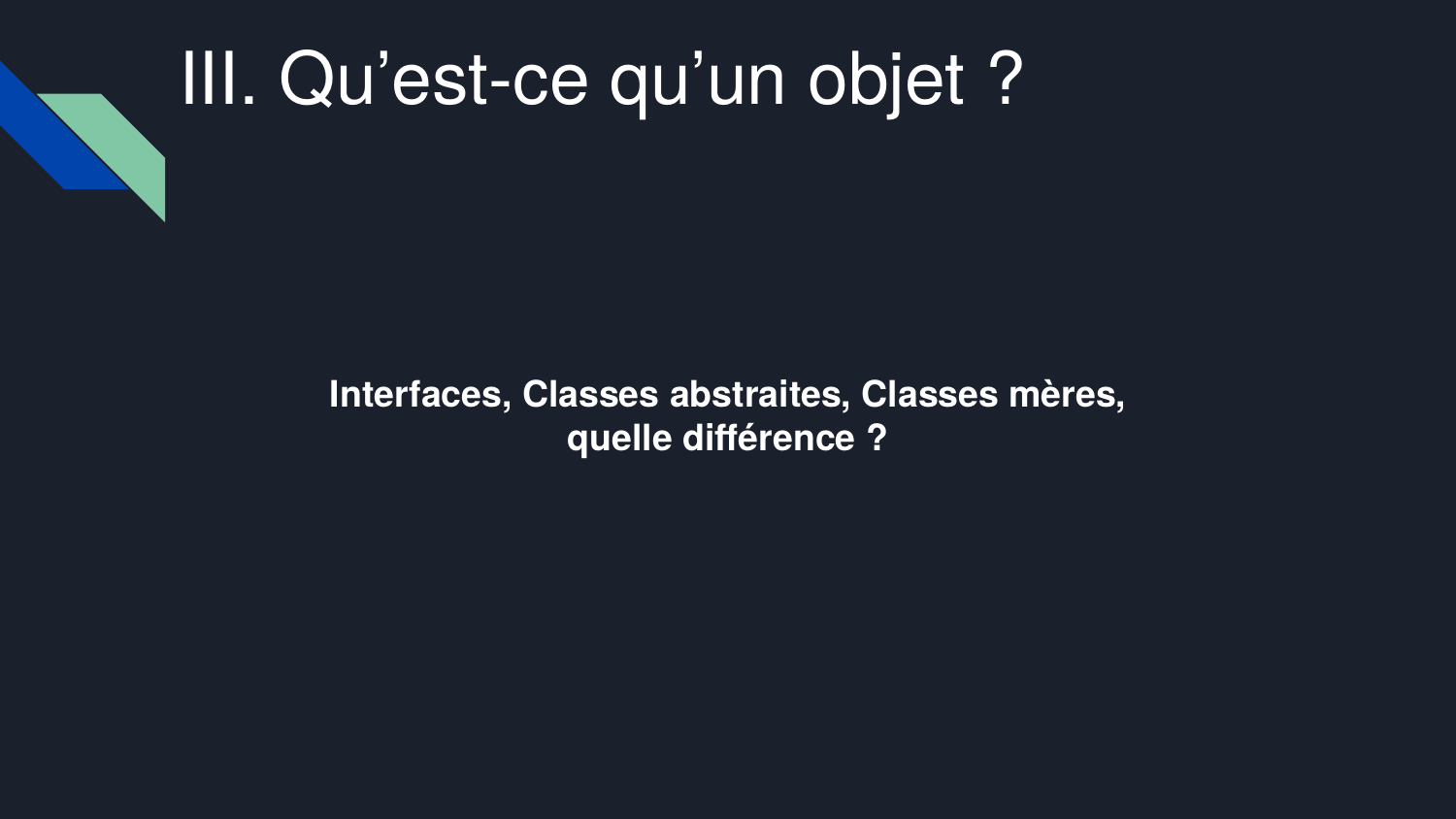

III. Qu’est-ce qu’un objet ?
Interfaces, Classes abstraites, Classes mères, quelle différence ?